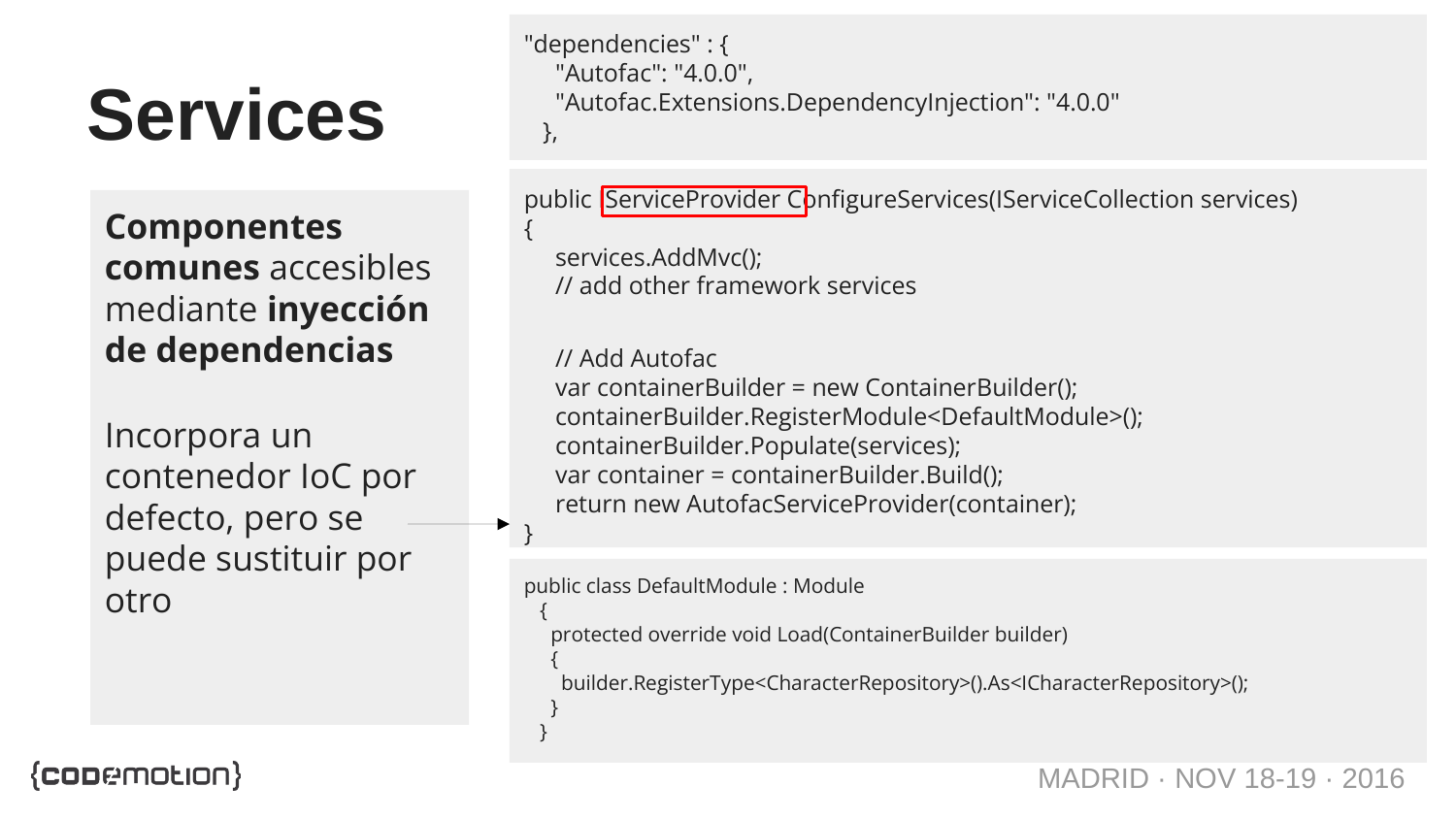

"dependencies" : {
     "Autofac": "4.0.0",
     "Autofac.Extensions.DependencyInjection": "4.0.0"
   },

Services
public IServiceProvider ConfigureServices(IServiceCollection services)
{
     services.AddMvc();
     // add other framework services

     // Add Autofac
     var containerBuilder = new ContainerBuilder();
     containerBuilder.RegisterModule<DefaultModule>();
     containerBuilder.Populate(services);
     var container = containerBuilder.Build();
     return new AutofacServiceProvider(container);
}

Componentes comunes accesibles mediante inyección de dependencias

Incorpora un contenedor IoC por defecto, pero se puede sustituir por otro

public class DefaultModule : Module
   {
     protected override void Load(ContainerBuilder builder)
     {
       builder.RegisterType<CharacterRepository>().As<ICharacterRepository>();
     }
   }